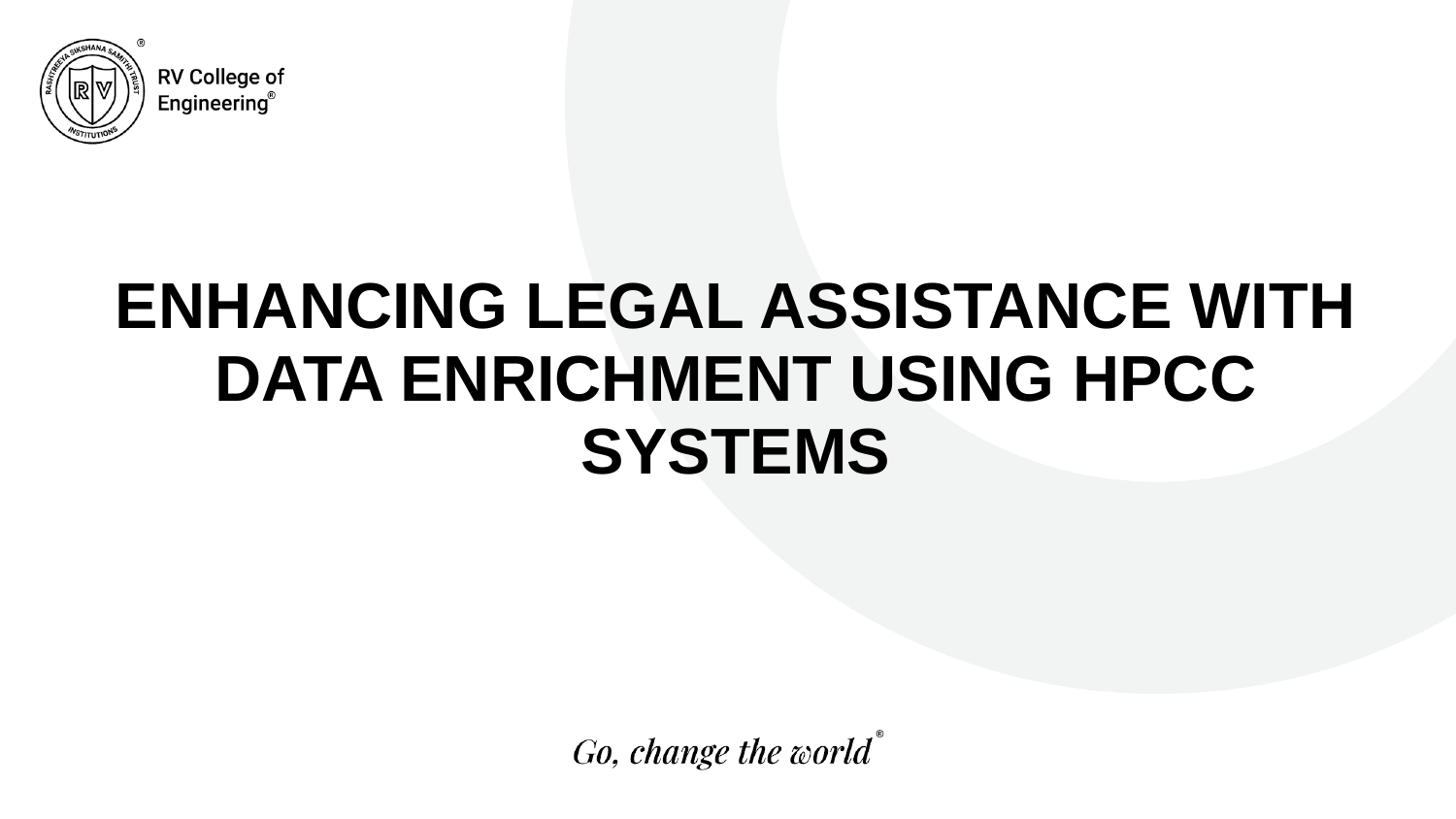

# ENHANCING LEGAL ASSISTANCE WITH DATA ENRICHMENT USING HPCC SYSTEMS